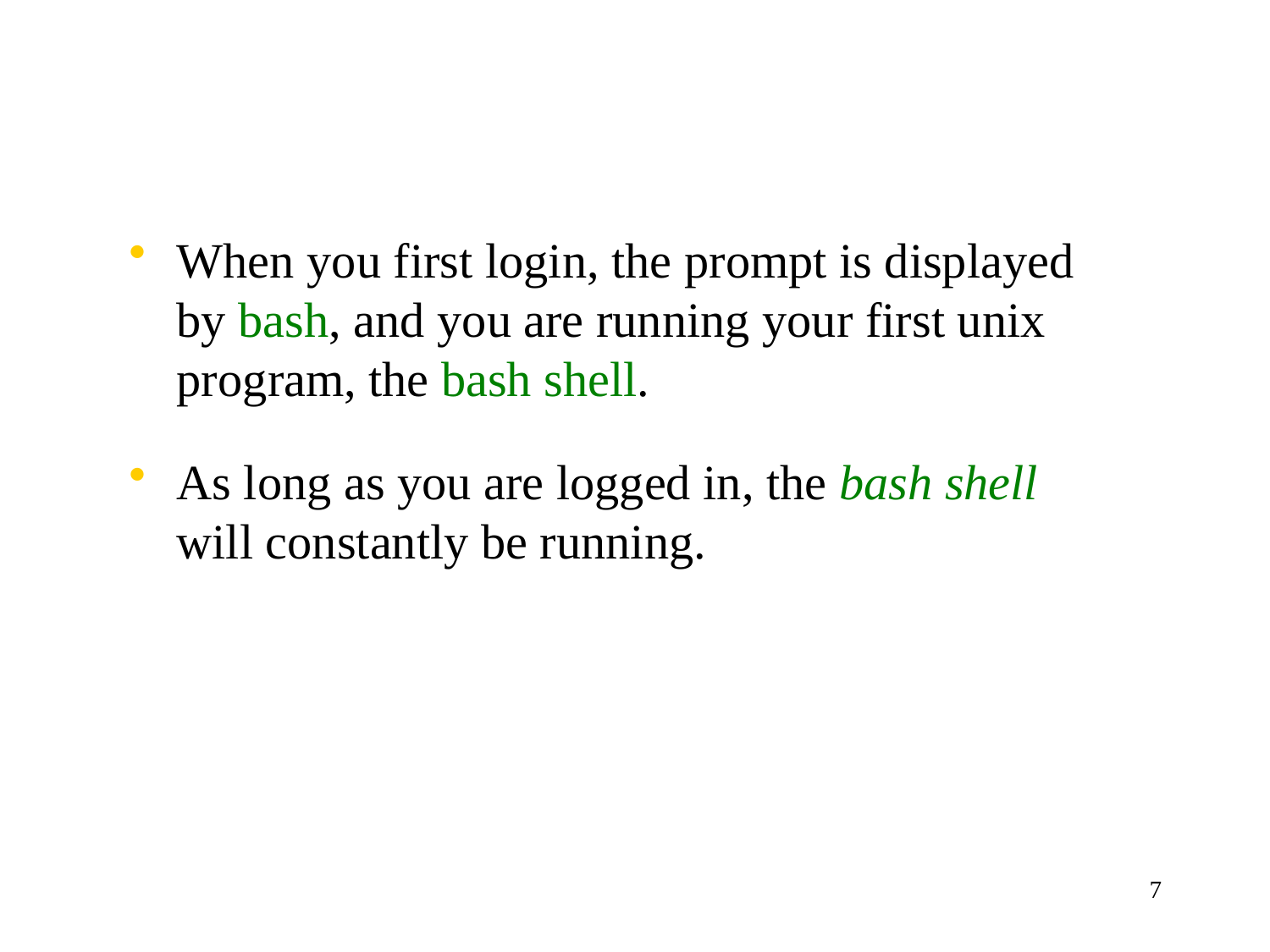

When you first login, the prompt is displayed by bash, and you are running your first unix program, the bash shell.

As long as you are logged in, the bash shell will constantly be running.
7